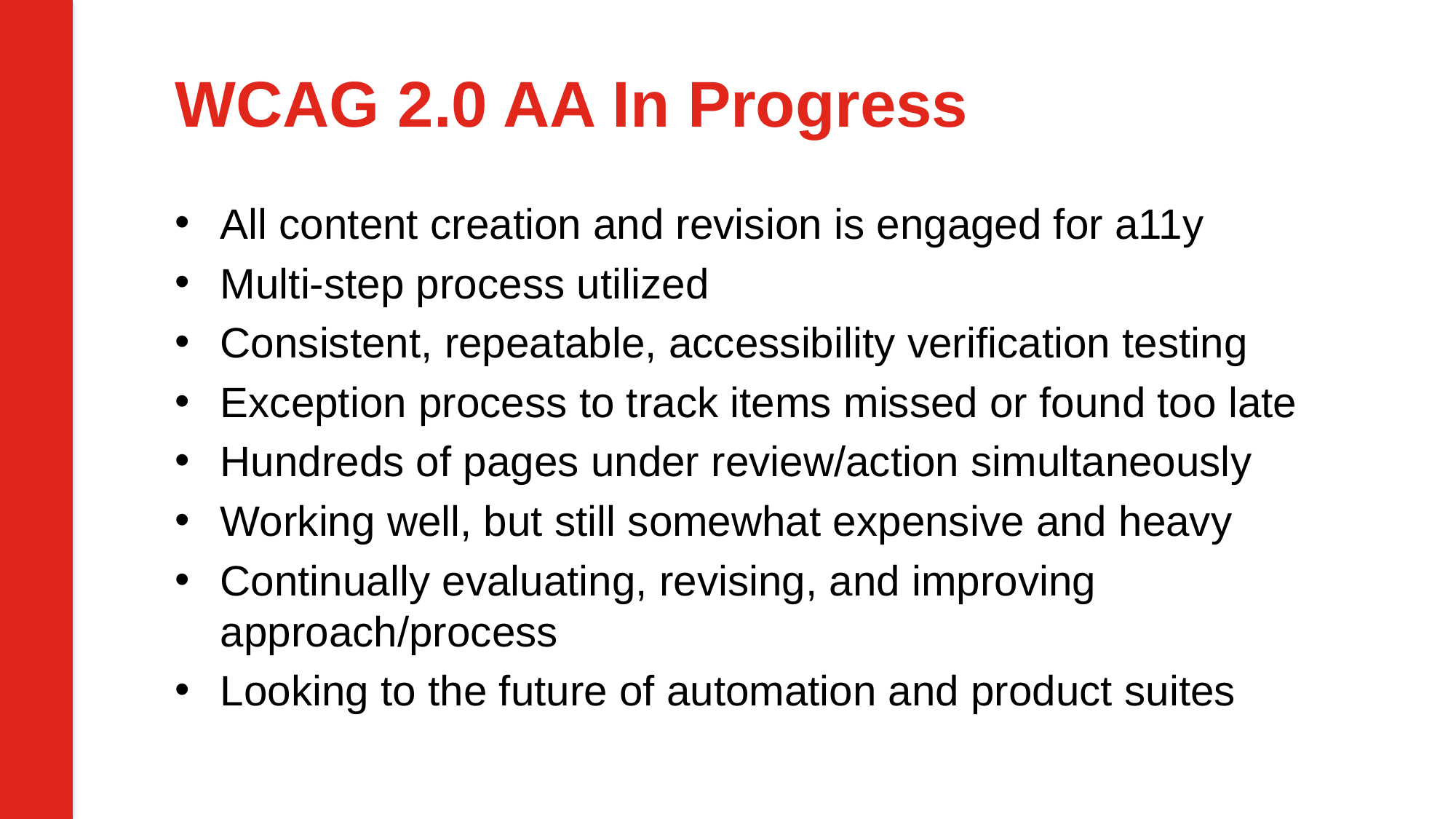

# WCAG 2.0 AA In Progress
All content creation and revision is engaged for a11y
Multi-step process utilized
Consistent, repeatable, accessibility verification testing
Exception process to track items missed or found too late
Hundreds of pages under review/action simultaneously
Working well, but still somewhat expensive and heavy
Continually evaluating, revising, and improving approach/process
Looking to the future of automation and product suites